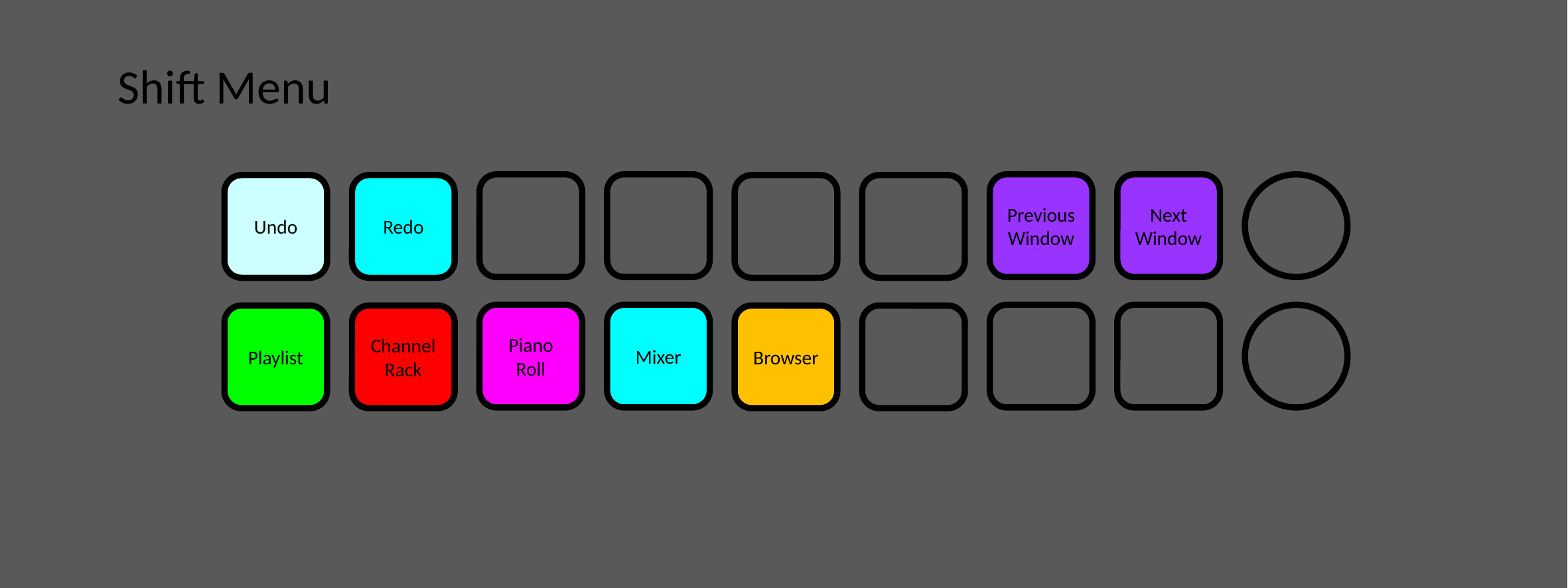

# Shift Menu
Previous Window
Next Window

Redo
Undo

Mixer
Piano Roll

Browser
Channel Rack
Playlist